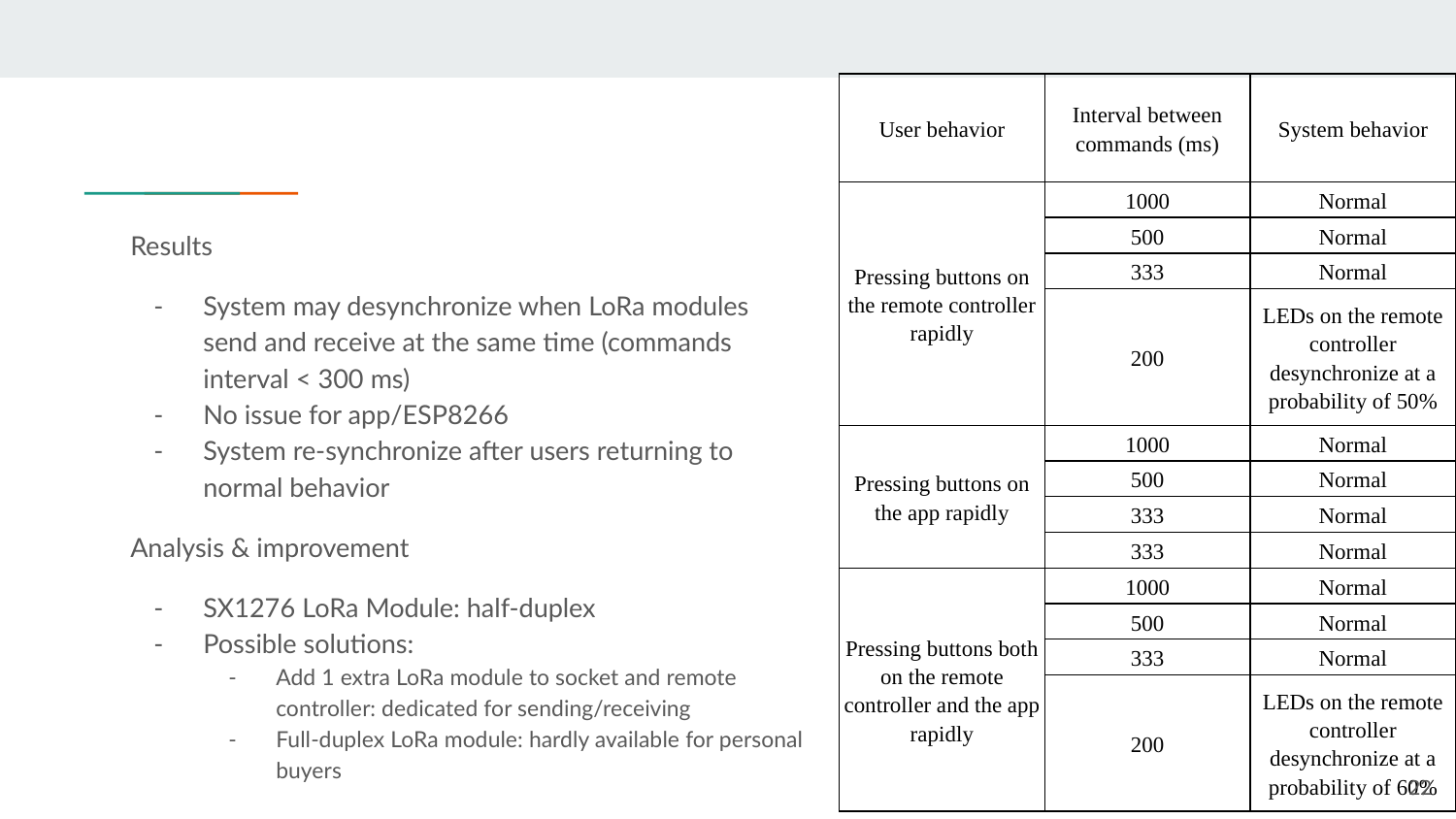

| User behavior | Interval between commands (ms) | System behavior |
| --- | --- | --- |
| Pressing buttons on the remote controller rapidly | 1000 | Normal |
|  | 500 | Normal |
|  | 333 | Normal |
|  | 200 | LEDs on the remote controller desynchronize at a probability of 50% |
| Pressing buttons on the app rapidly | 1000 | Normal |
|  | 500 | Normal |
|  | 333 | Normal |
|  | 333 | Normal |
| Pressing buttons both on the remote controller and the app rapidly | 1000 | Normal |
|  | 500 | Normal |
|  | 333 | Normal |
|  | 200 | LEDs on the remote controller desynchronize at a probability of 60% |
Results
System may desynchronize when LoRa modules send and receive at the same time (commands interval < 300 ms)
No issue for app/ESP8266
System re-synchronize after users returning to normal behavior
Analysis & improvement
SX1276 LoRa Module: half-duplex
Possible solutions:
Add 1 extra LoRa module to socket and remote controller: dedicated for sending/receiving
Full-duplex LoRa module: hardly available for personal buyers
22